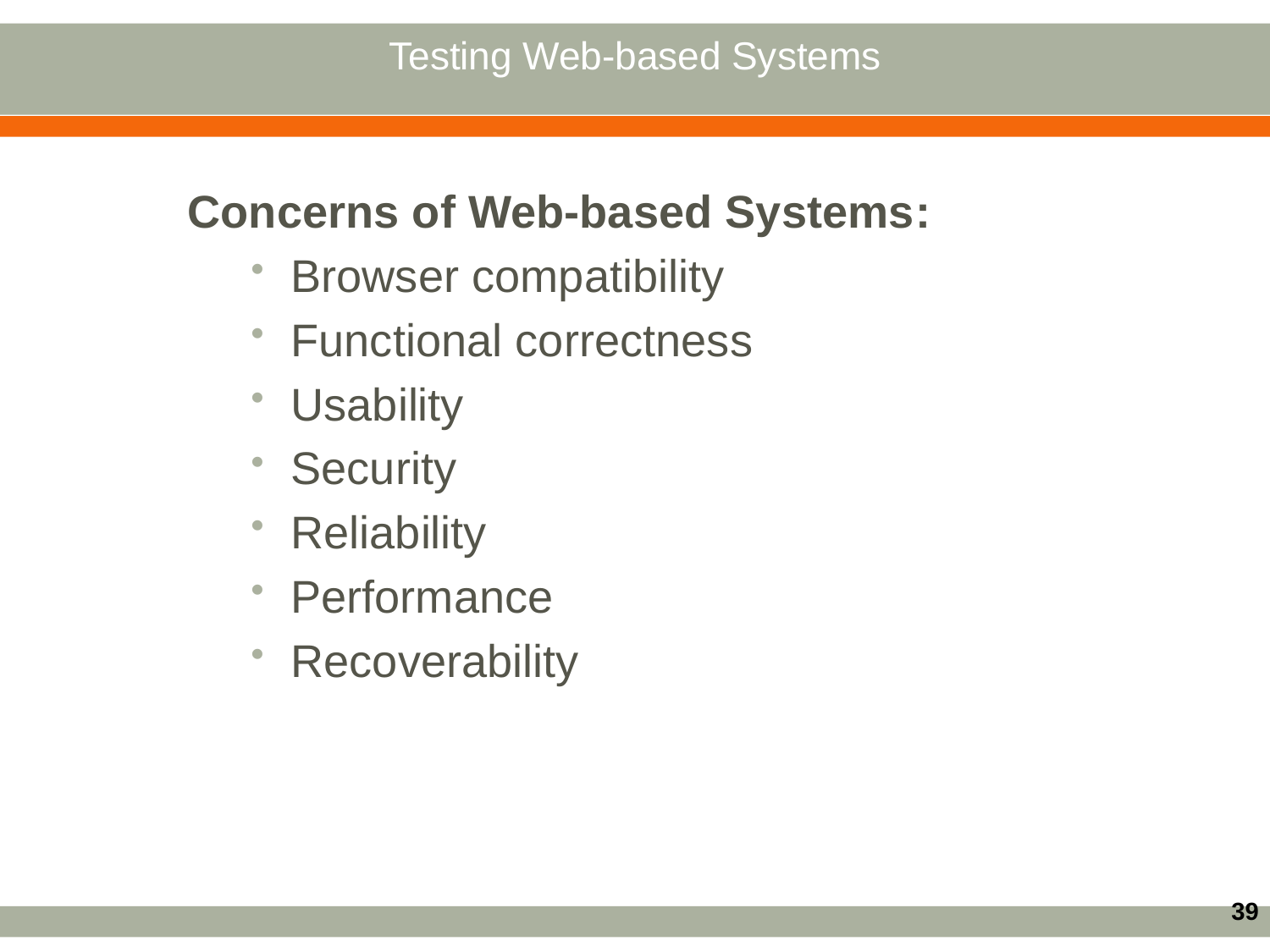

Testing Web-based Systems
Concerns of Web-based Systems:
Browser compatibility
Functional correctness
Usability
Security
Reliability
Performance
Recoverability
39